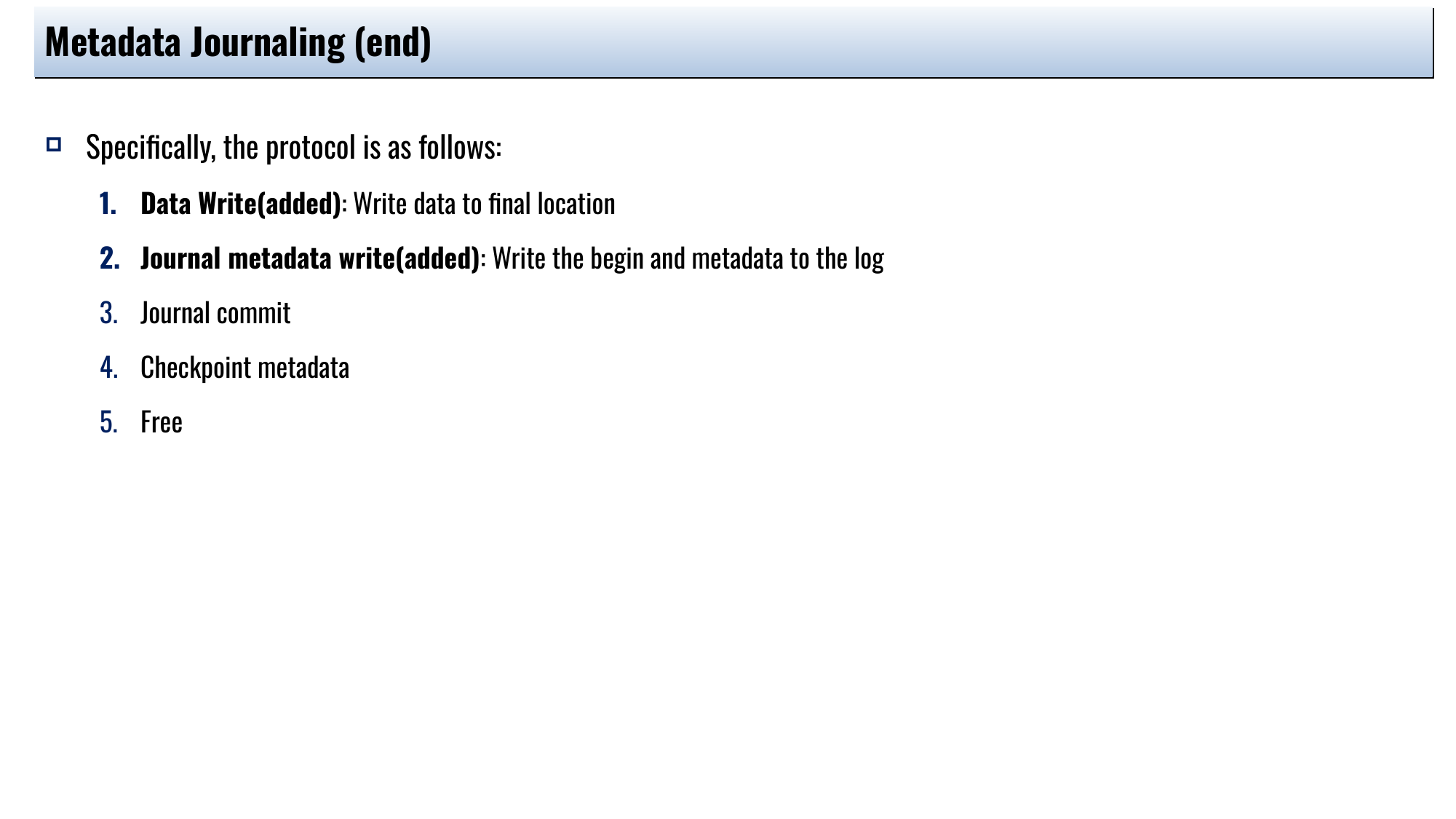

# Metadata Journaling (end)
Specifically, the protocol is as follows:
Data Write(added): Write data to final location
Journal metadata write(added): Write the begin and metadata to the log
Journal commit
Checkpoint metadata
Free